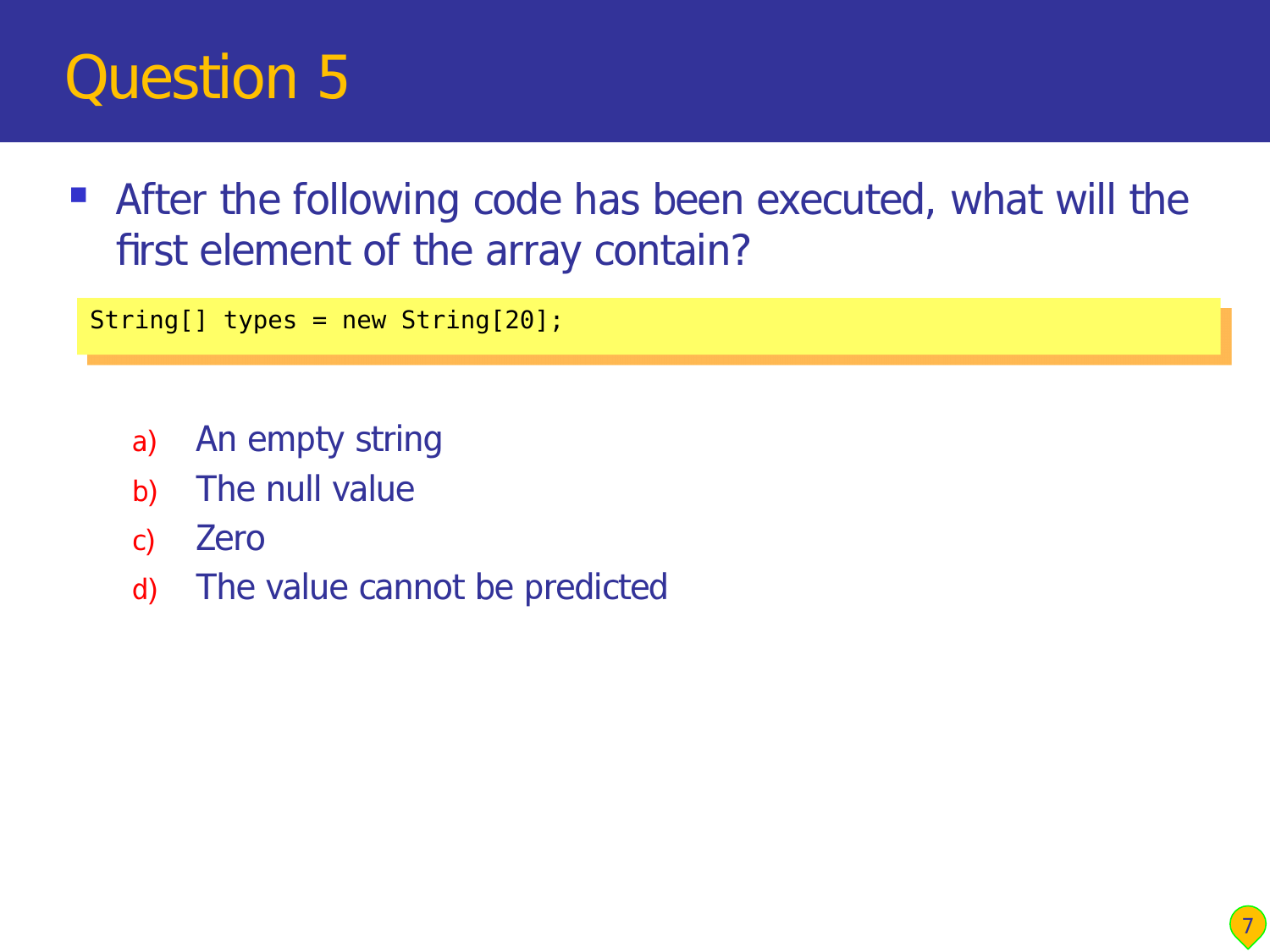

# Question 5
After the following code has been executed, what will the first element of the array contain?

An empty string
The null value
Zero
The value cannot be predicted
String[] types = new String[20];
7